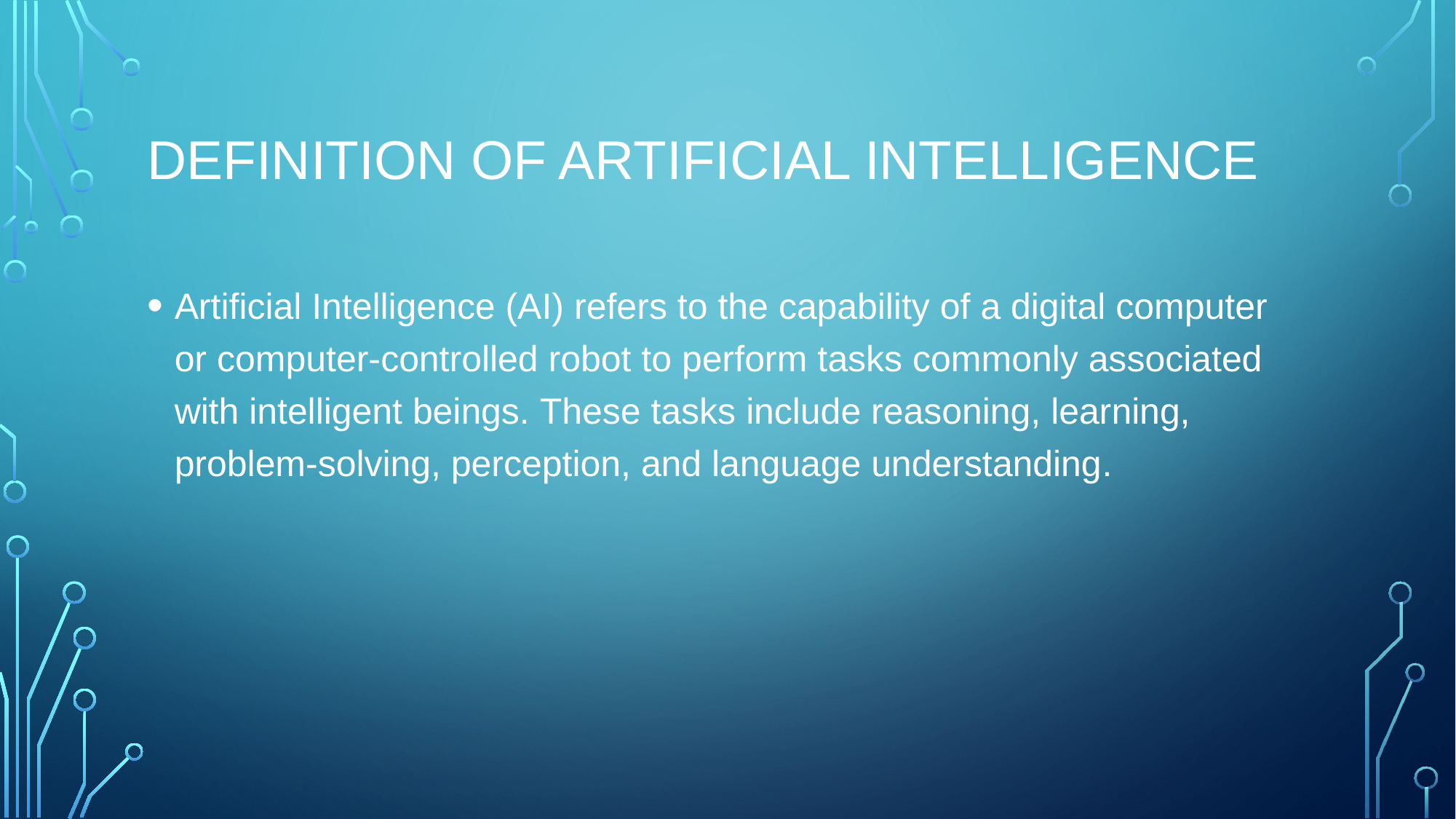

# Definition of Artificial Intelligence
Artificial Intelligence (AI) refers to the capability of a digital computer or computer-controlled robot to perform tasks commonly associated with intelligent beings. These tasks include reasoning, learning, problem-solving, perception, and language understanding.